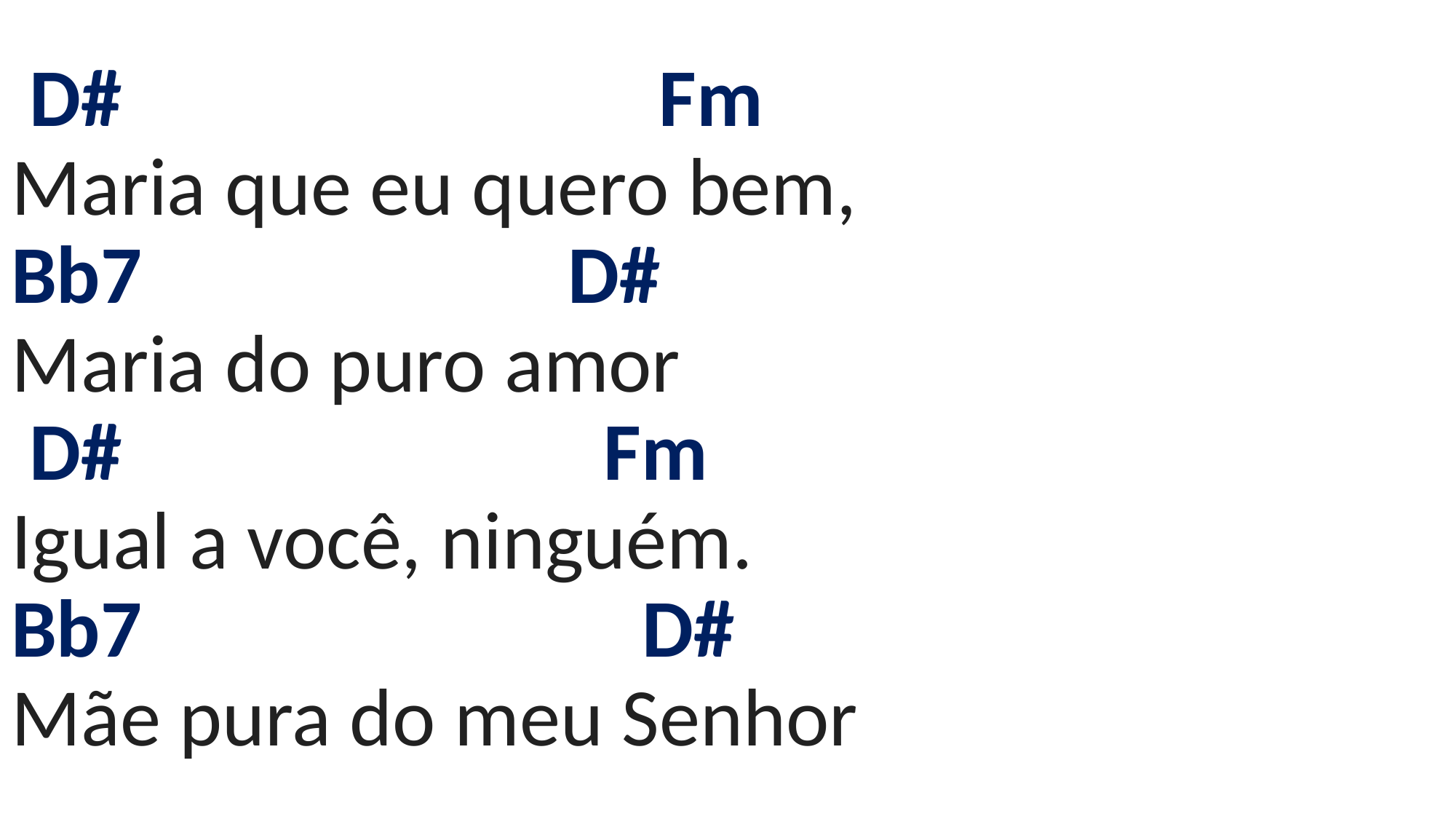

# D#                             Fm Maria que eu quero bem, Bb7                       D# Maria do puro amor D#                          Fm Igual a você, ninguém. Bb7                           D# Mãe pura do meu Senhor